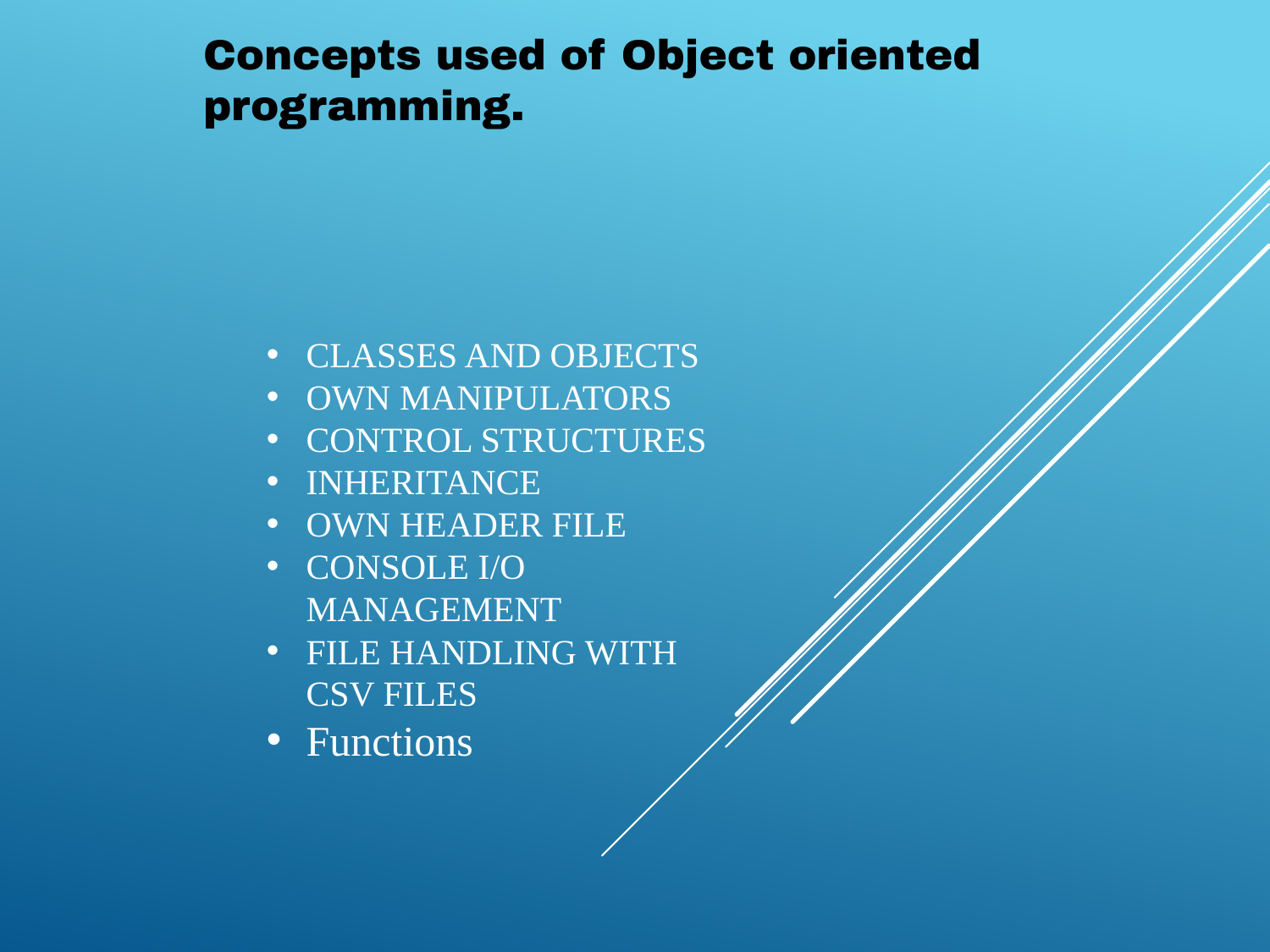

Concepts used of Object oriented programming.
#
CLASSES AND OBJECTS
OWN MANIPULATORS
CONTROL STRUCTURES
INHERITANCE
OWN HEADER FILE
CONSOLE I/O MANAGEMENT
FILE HANDLING WITH CSV FILES
Functions